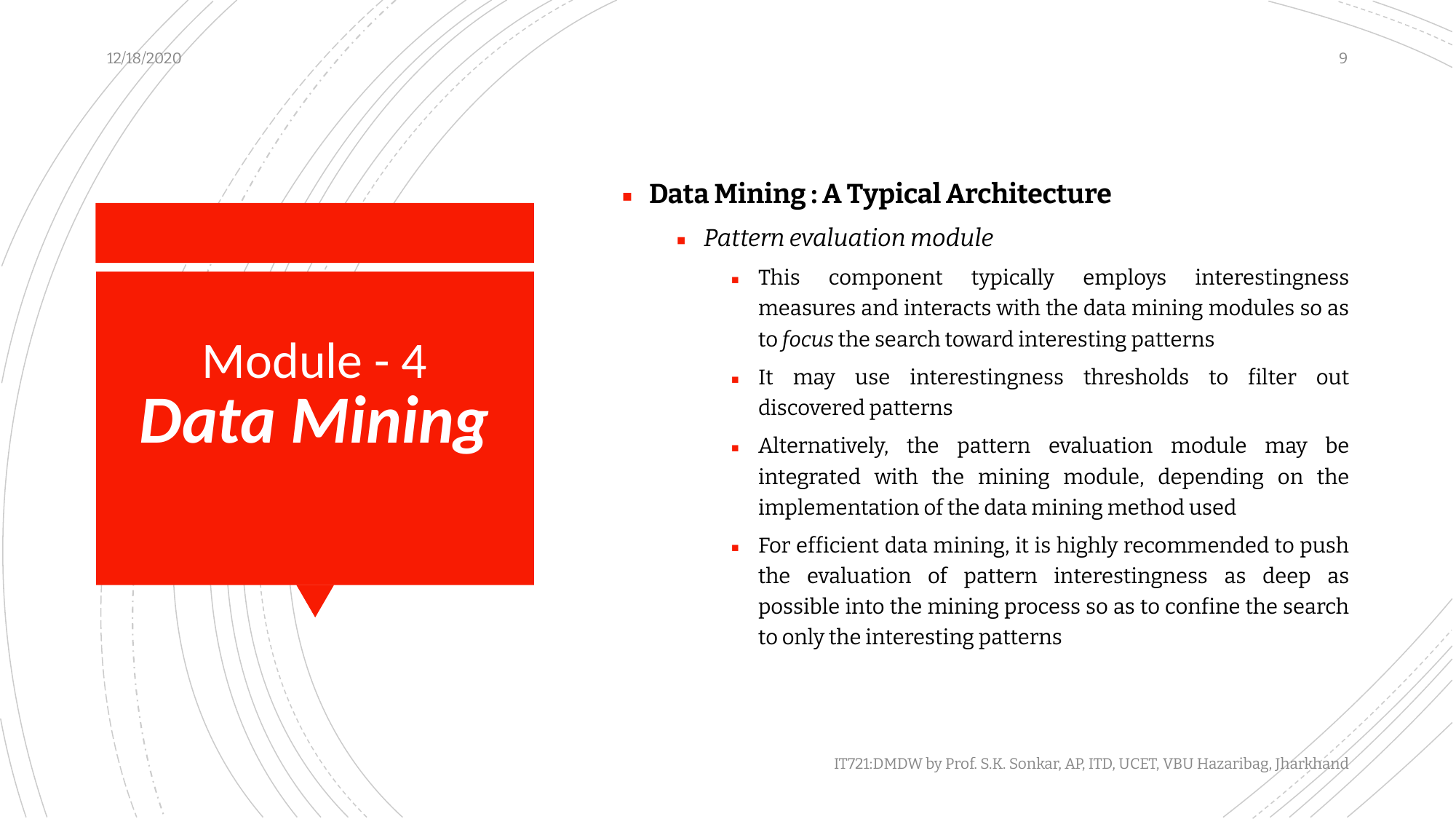

12/18/2020
9
Data Mining : A Typical Architecture
Pattern evaluation module
This component typically employs interestingness measures and interacts with the data mining modules so as to focus the search toward interesting patterns
It may use interestingness thresholds to filter out discovered patterns
Alternatively, the pattern evaluation module may be integrated with the mining module, depending on the implementation of the data mining method used
For efficient data mining, it is highly recommended to push the evaluation of pattern interestingness as deep as possible into the mining process so as to confine the search to only the interesting patterns
# Module - 4 Data Mining
IT721:DMDW by Prof. S.K. Sonkar, AP, ITD, UCET, VBU Hazaribag, Jharkhand